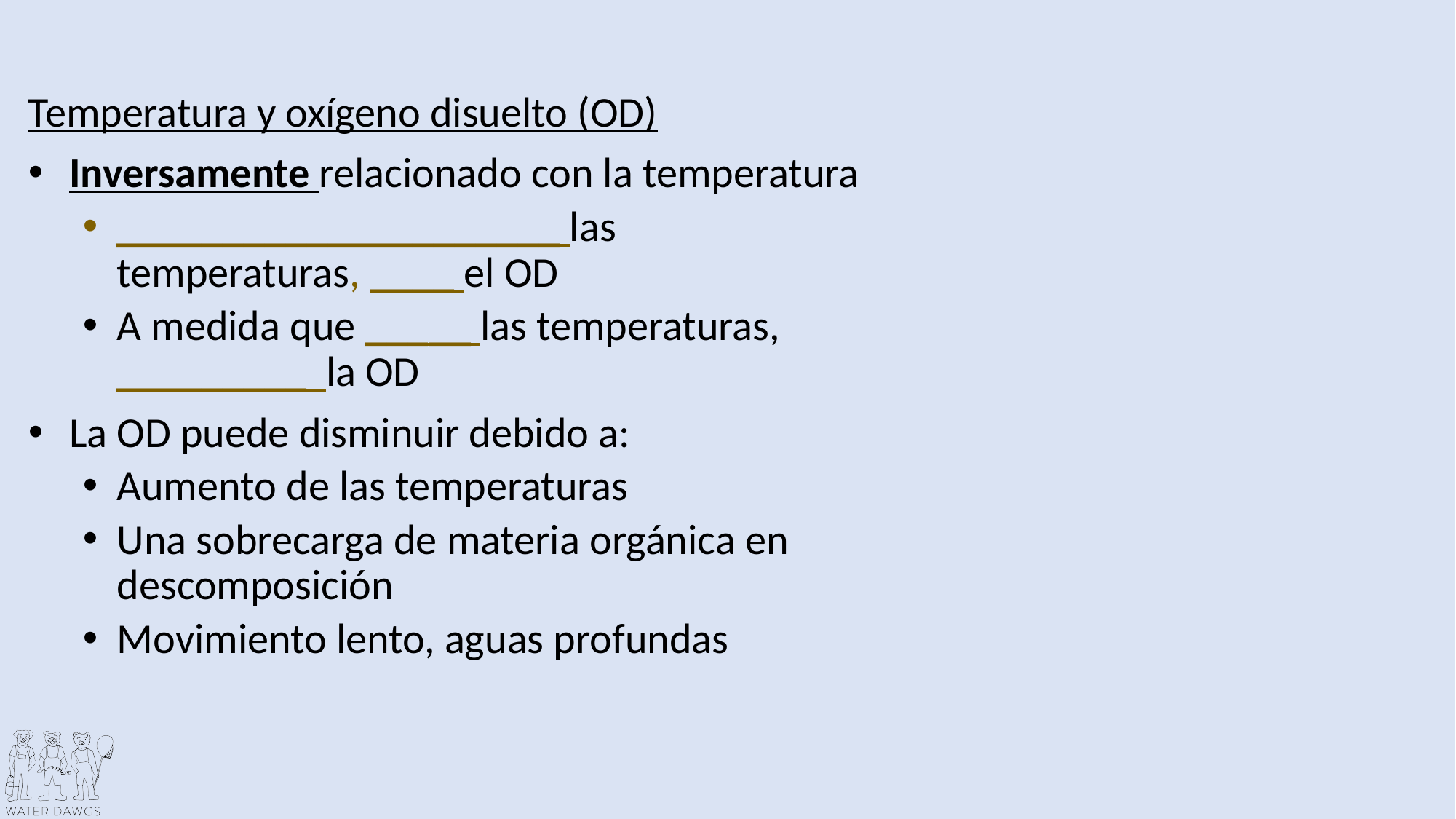

Temperatura y oxígeno disuelto (OD)
Inversamente relacionado con la temperatura
_____________________ las temperaturas, ____ el OD
A medida que _____ las temperaturas, _________  la OD
La OD puede disminuir debido a:
Aumento de las temperaturas
Una sobrecarga de materia orgánica en descomposición
Movimiento lento, aguas profundas